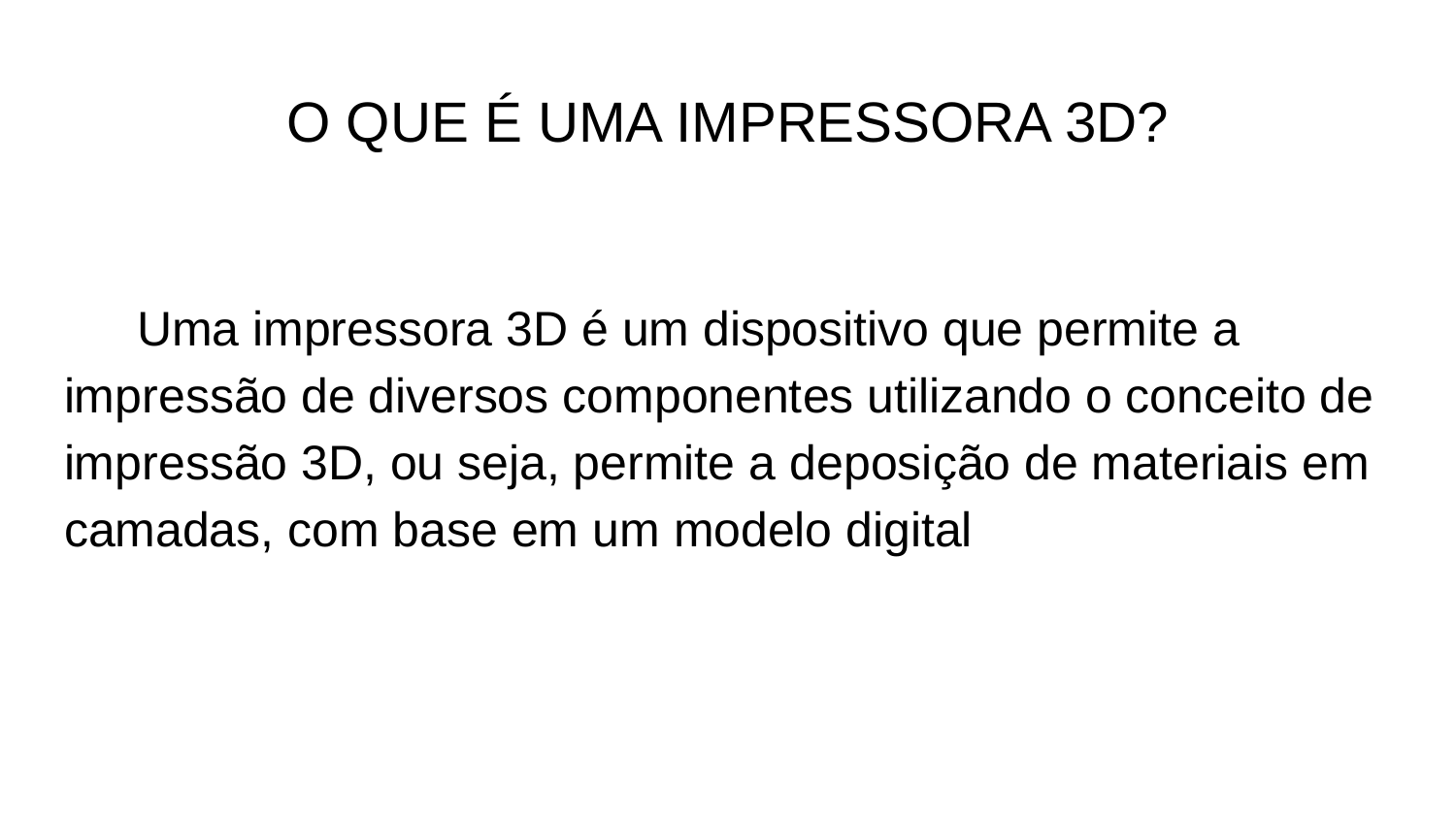

# O QUE É UMA IMPRESSORA 3D?

Uma impressora 3D é um dispositivo que permite a impressão de diversos componentes utilizando o conceito de impressão 3D, ou seja, permite a deposição de materiais em camadas, com base em um modelo digital